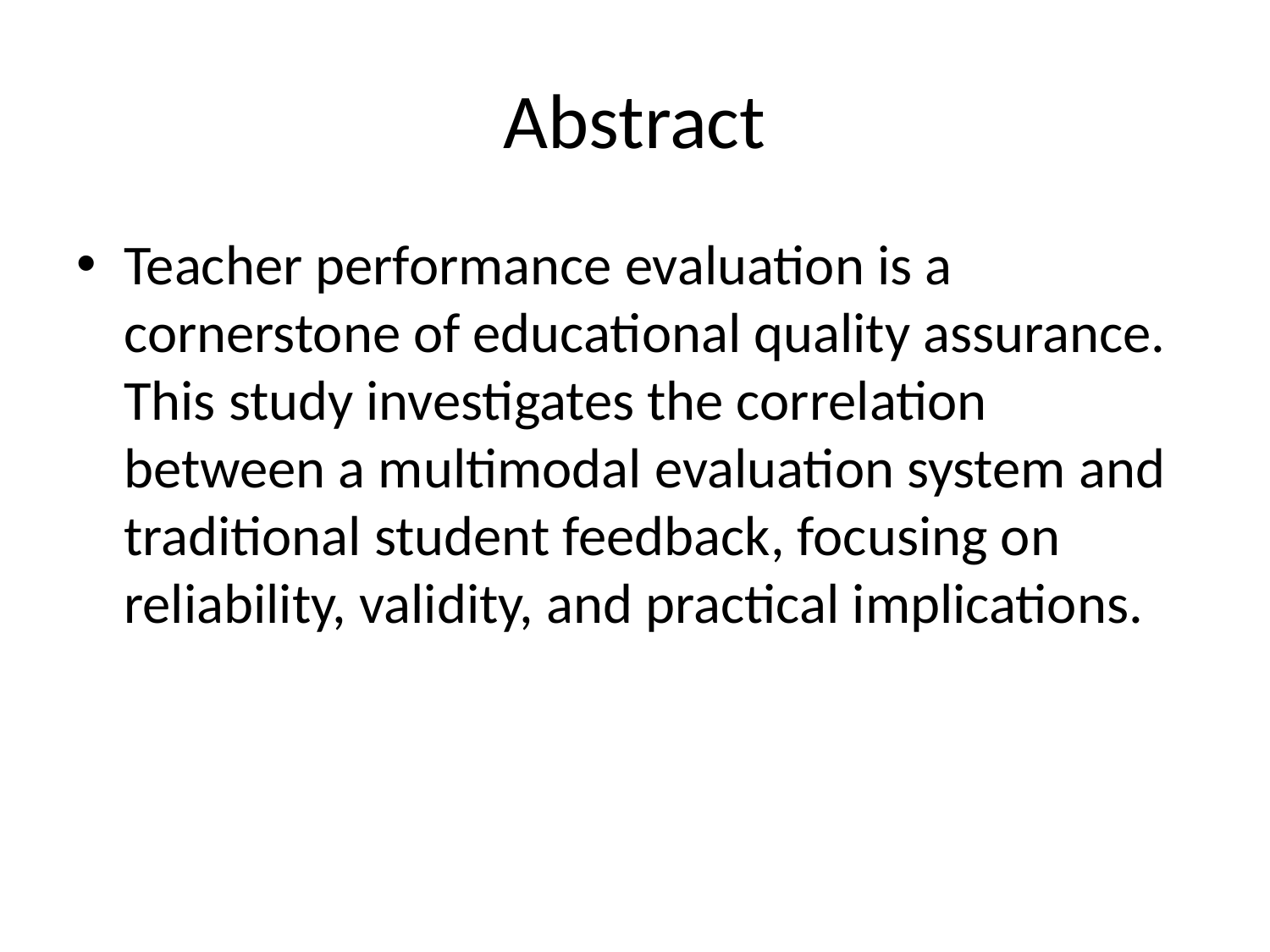

# Abstract
Teacher performance evaluation is a cornerstone of educational quality assurance. This study investigates the correlation between a multimodal evaluation system and traditional student feedback, focusing on reliability, validity, and practical implications.